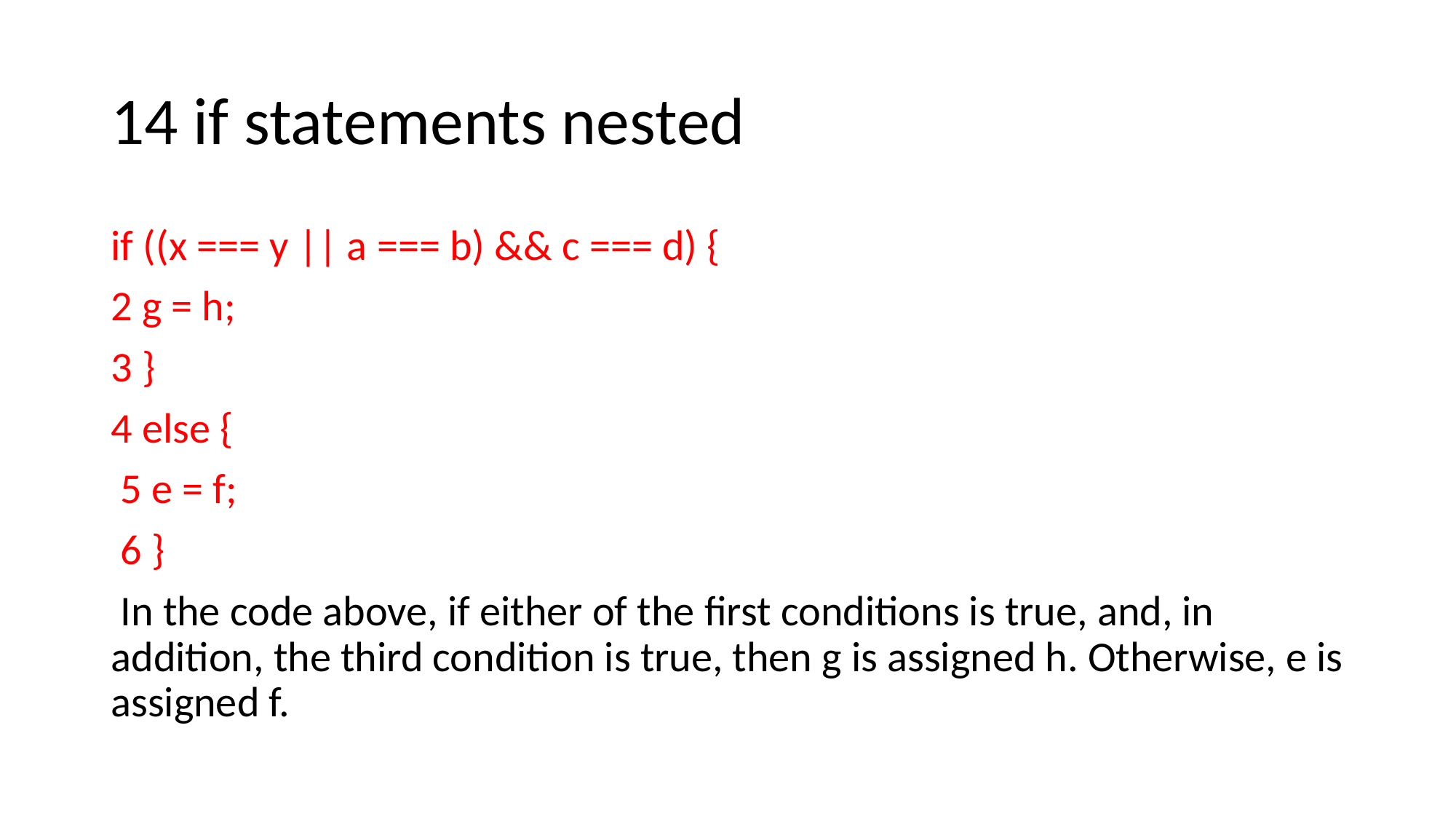

# 14 if statements nested
if ((x === y || a === b) && c === d) {
2 g = h;
3 }
4 else {
 5 e = f;
 6 }
 In the code above, if either of the first conditions is true, and, in addition, the third condition is true, then g is assigned h. Otherwise, e is assigned f.